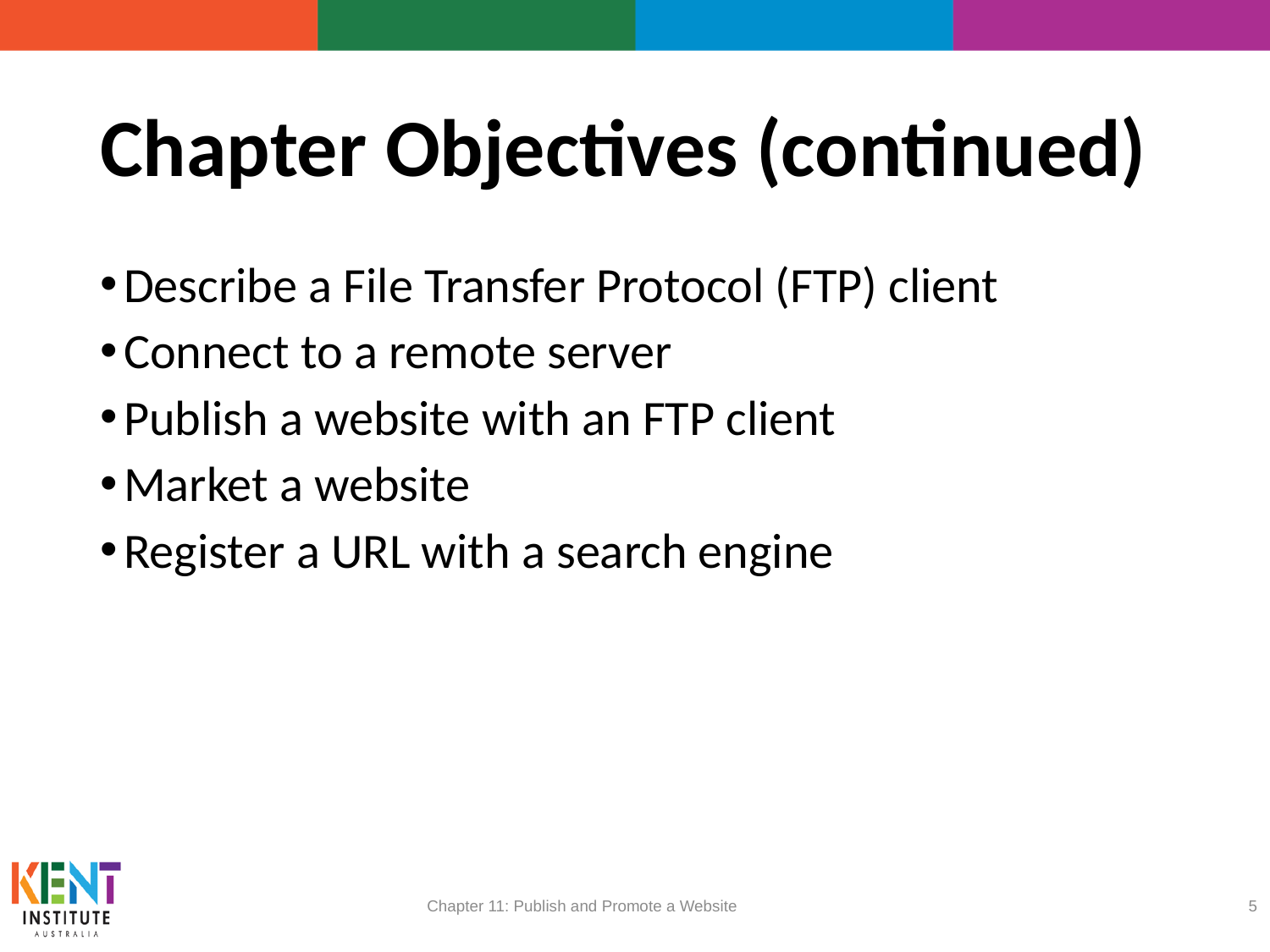

# Chapter Objectives (continued)
Describe a File Transfer Protocol (FTP) client
Connect to a remote server
Publish a website with an FTP client
Market a website
Register a URL with a search engine
Chapter 11: Publish and Promote a Website
5